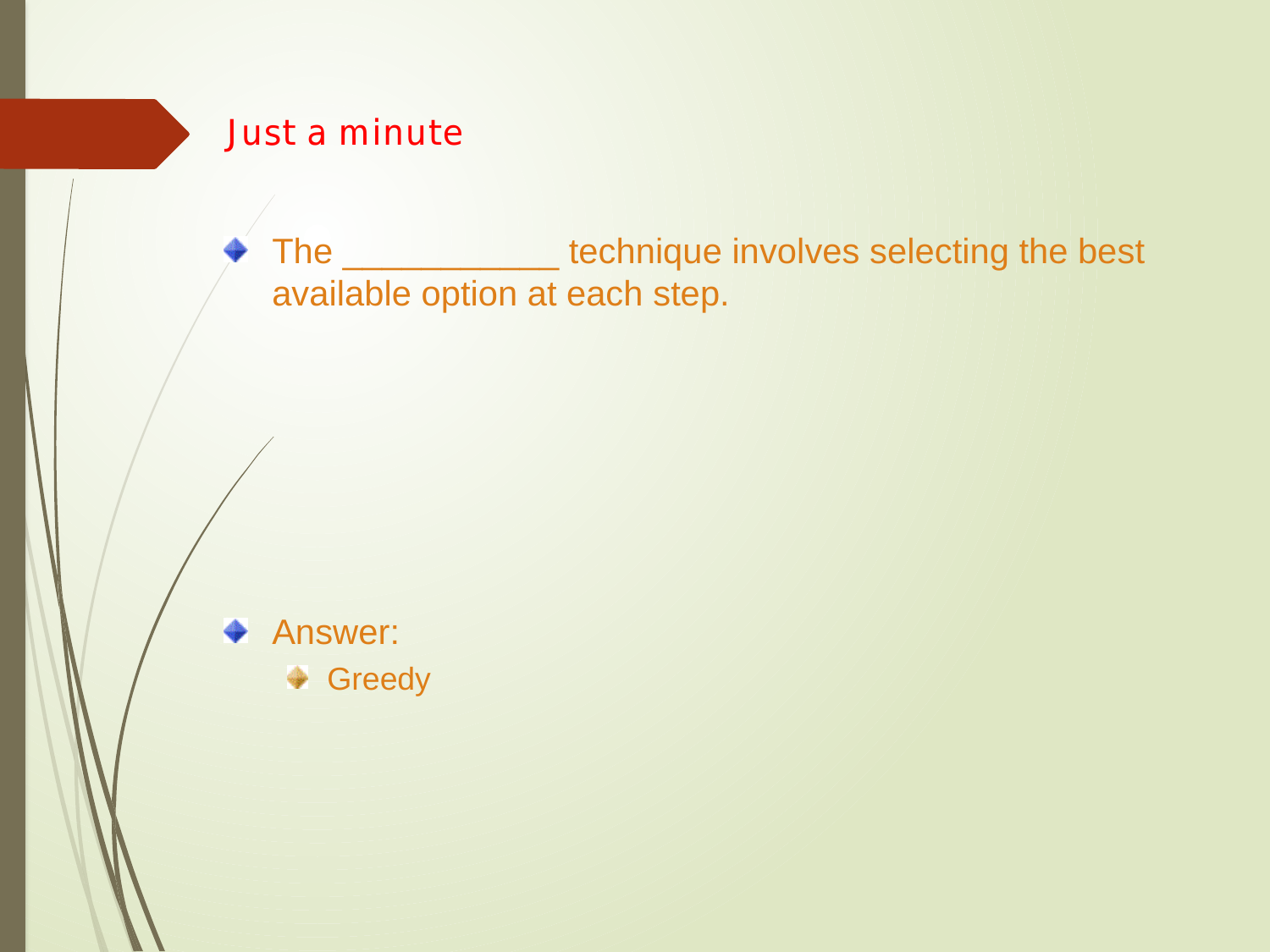

Just a minute
The ___________ technique involves selecting the best available option at each step.

Answer:
Greedy